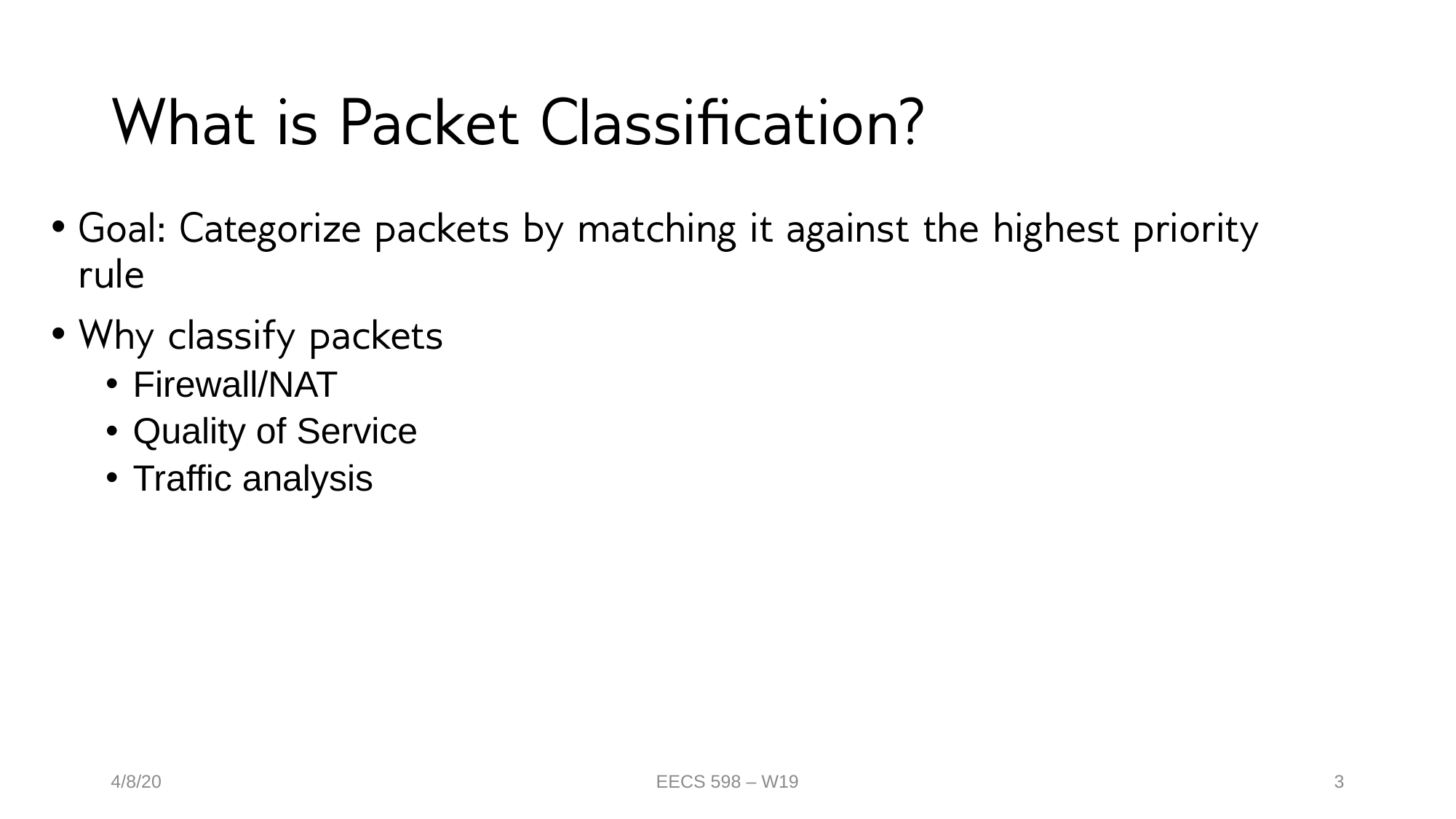

# What is Packet Classification?
Goal: Categorize packets by matching it against the highest priority rule
Why classify packets
Firewall/NAT
Quality of Service
Traffic analysis

Flow classification
4/8/20
EECS 598 – W19
3